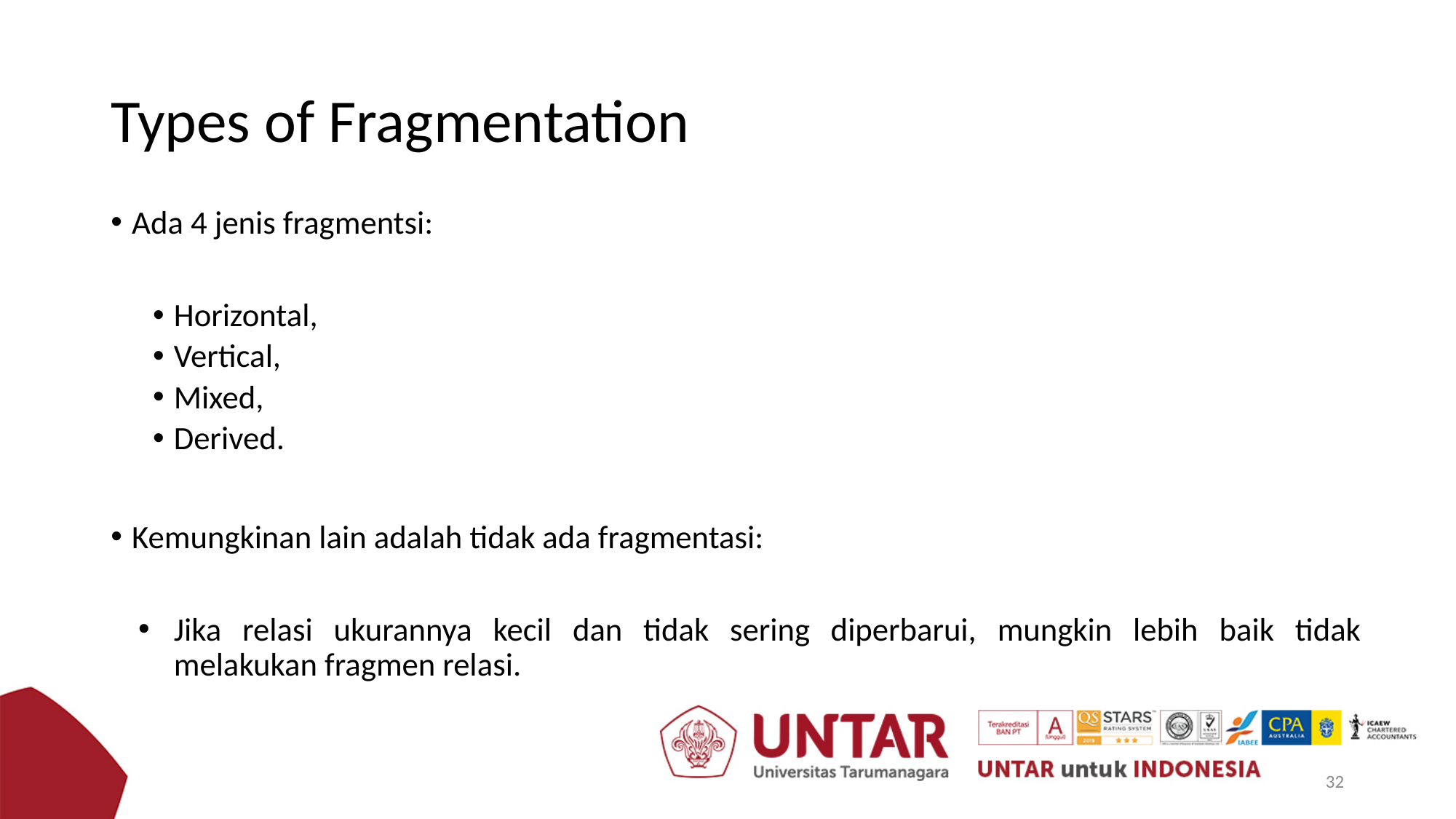

# Types of Fragmentation
Ada 4 jenis fragmentsi:

Horizontal,
Vertical,
Mixed,
Derived.

Kemungkinan lain adalah tidak ada fragmentasi:

Jika relasi ukurannya kecil dan tidak sering diperbarui, mungkin lebih baik tidak melakukan fragmen relasi.
32